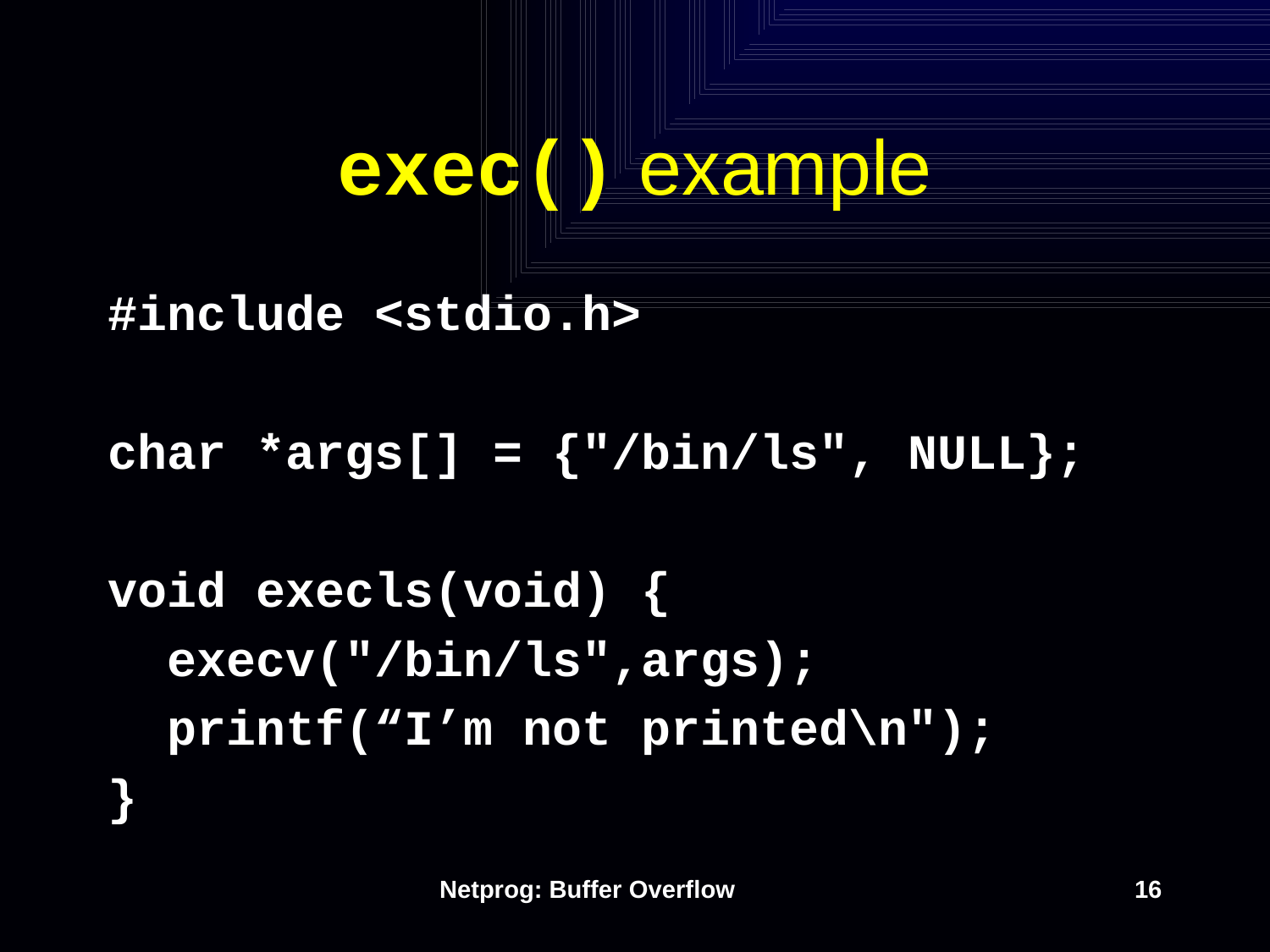

# exec() example
#include <stdio.h>

char *args[] = {"/bin/ls", NULL};

void execls(void) {
  execv("/bin/ls",args);
  printf(“I’m not printed\n");
}
Netprog: Buffer Overflow
16